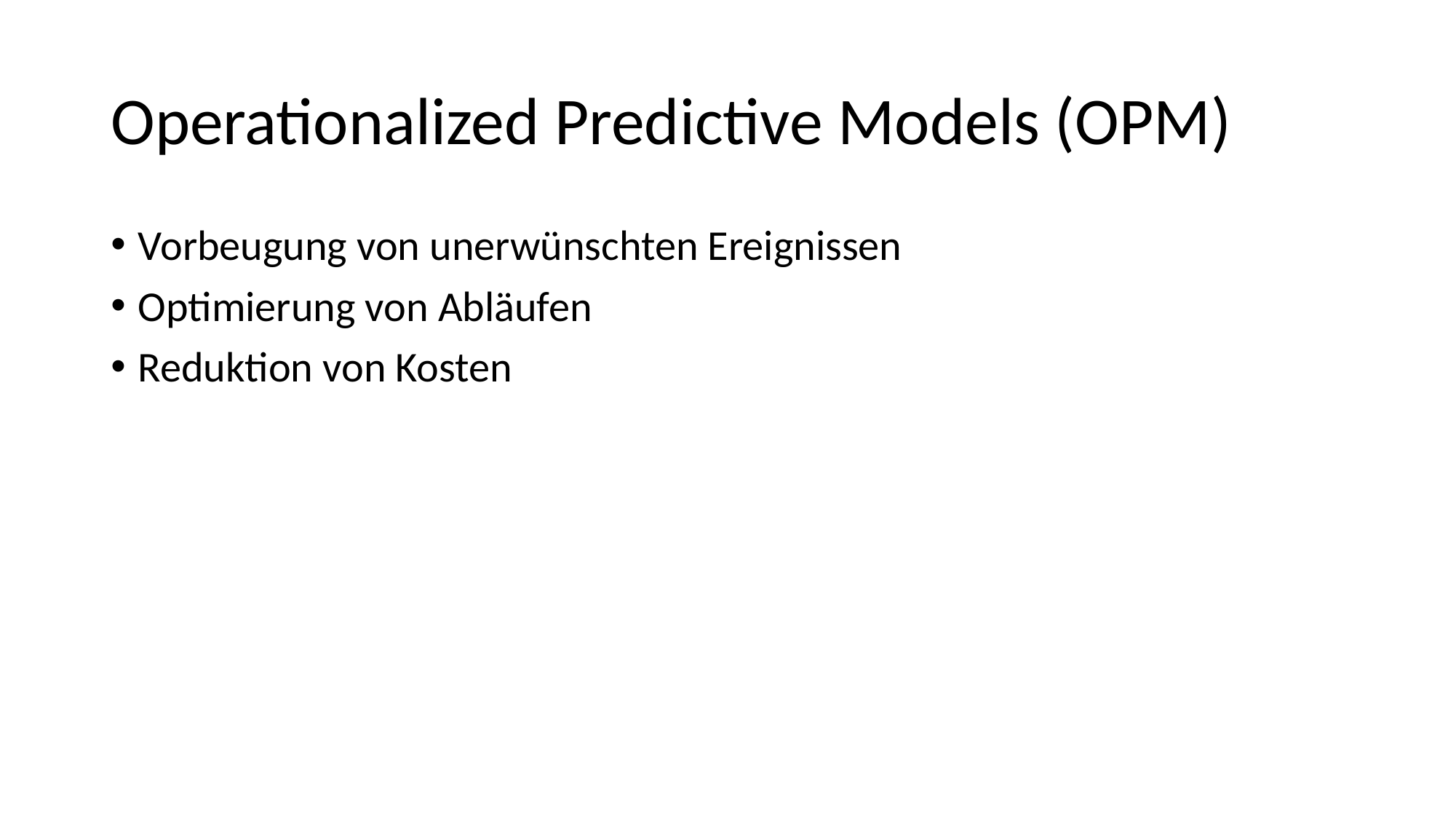

# Operationalized Predictive Models (OPM)
Vorbeugung von unerwünschten Ereignissen
Optimierung von Abläufen
Reduktion von Kosten